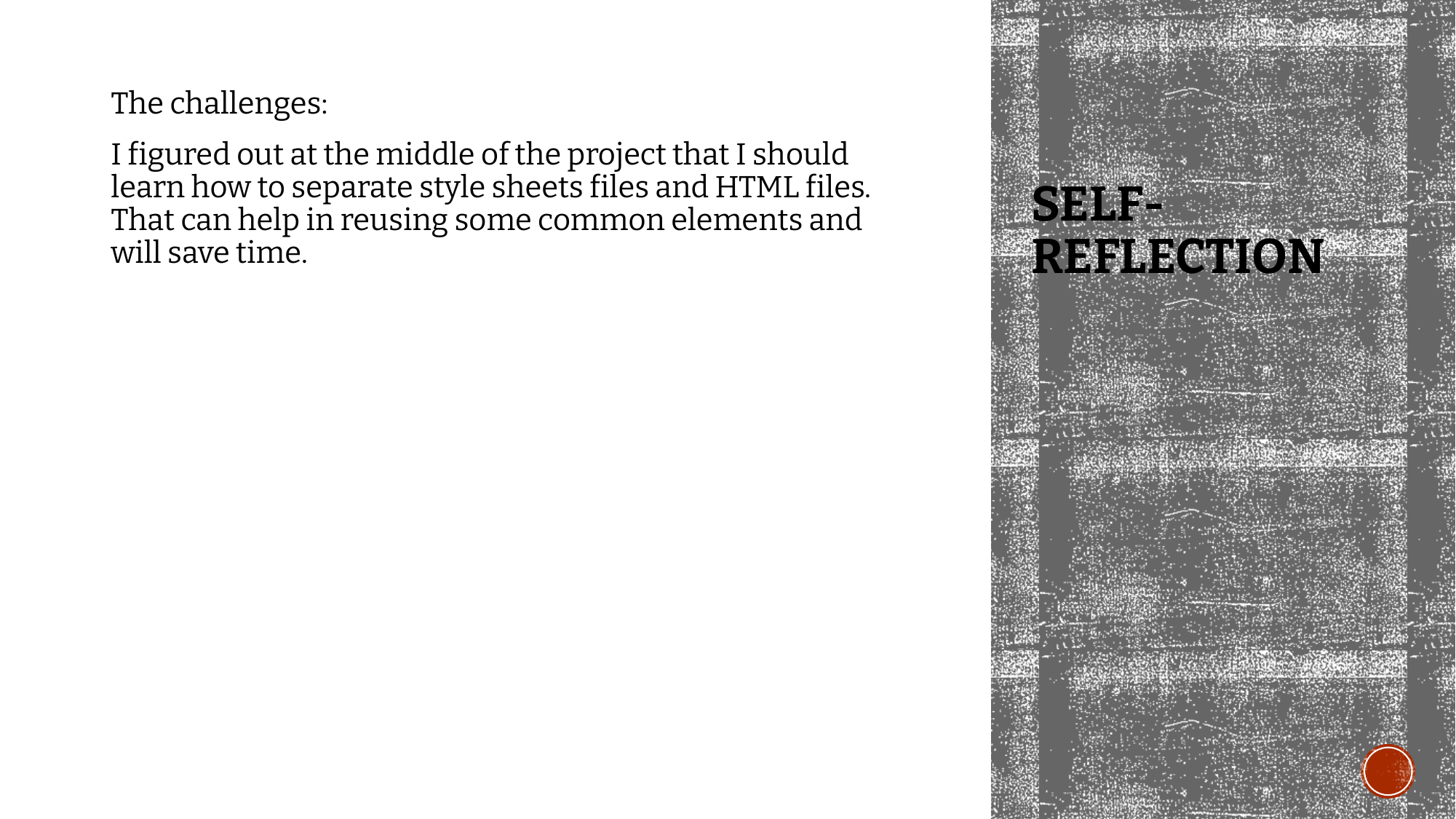

The challenges:
I figured out at the middle of the project that I should learn how to separate style sheets files and HTML files. That can help in reusing some common elements and will save time.

# Self-reflection